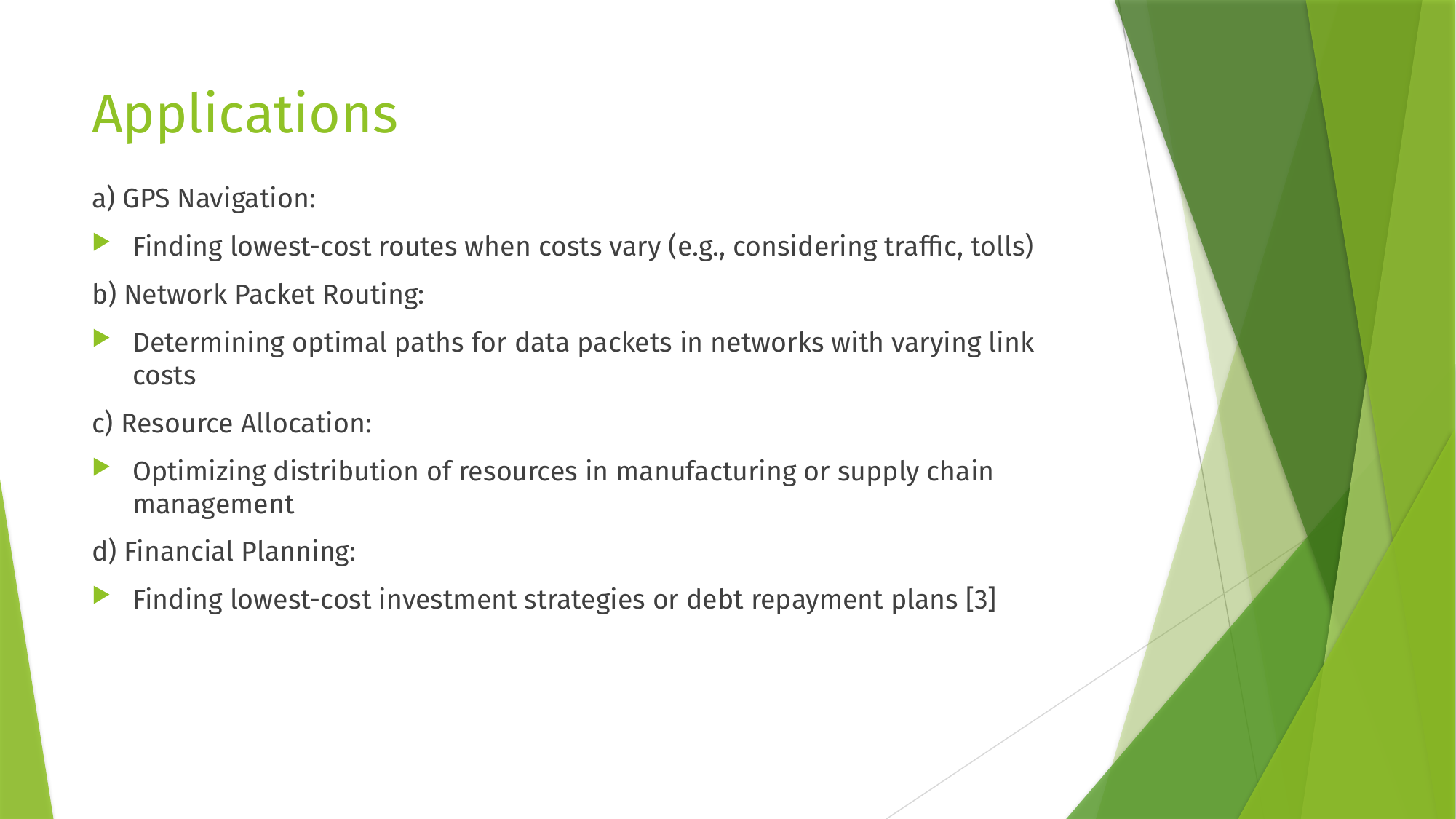

# Applications
a) GPS Navigation:
Finding lowest-cost routes when costs vary (e.g., considering traffic, tolls)
b) Network Packet Routing:
Determining optimal paths for data packets in networks with varying link costs
c) Resource Allocation:
Optimizing distribution of resources in manufacturing or supply chain management
d) Financial Planning:
Finding lowest-cost investment strategies or debt repayment plans [3]